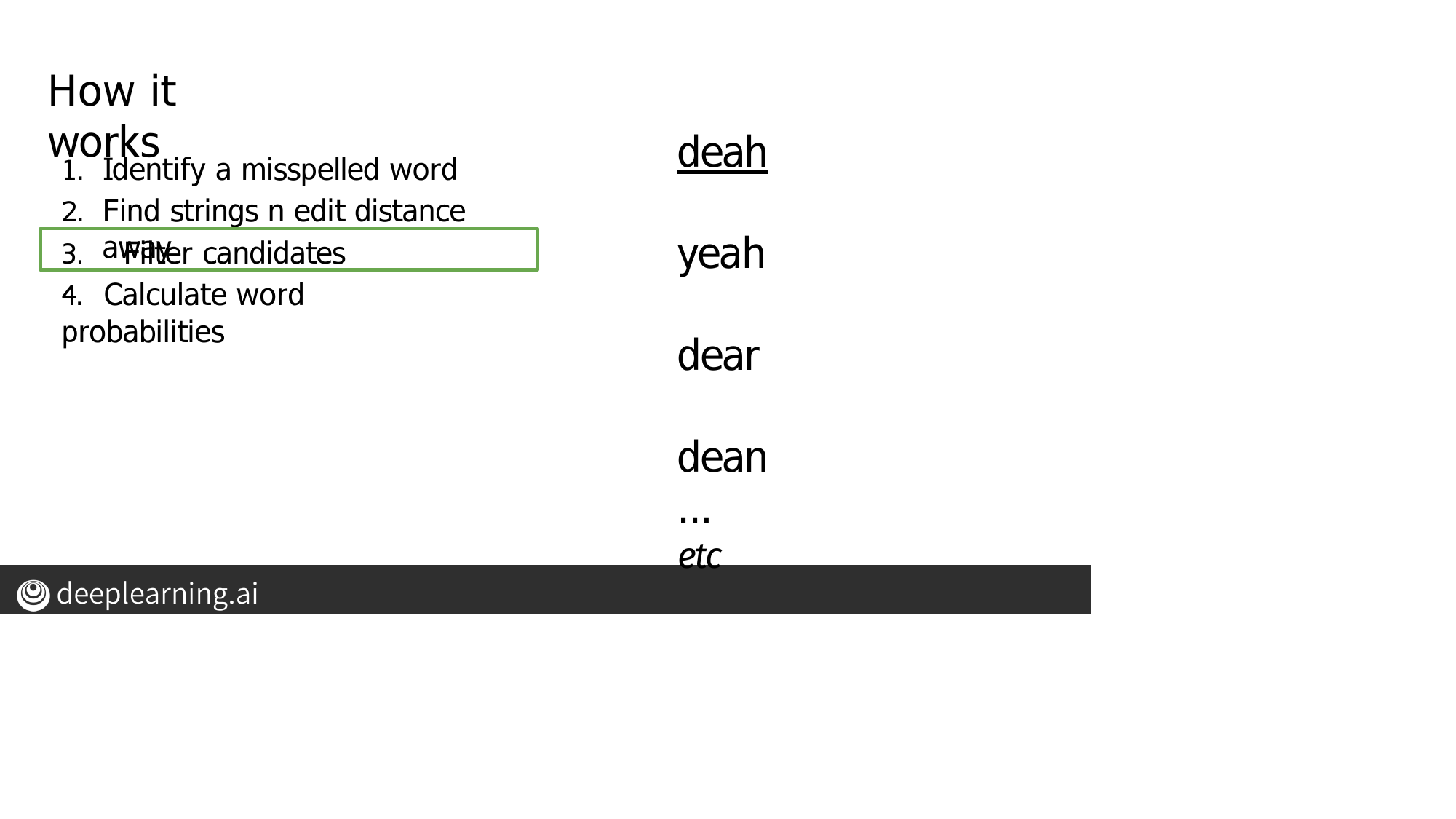

# How it works
deah  yeah  dear  dean
… etc
Identify a misspelled word
Find strings n edit distance away
3.	Filter candidates
4.	Calculate word probabilities